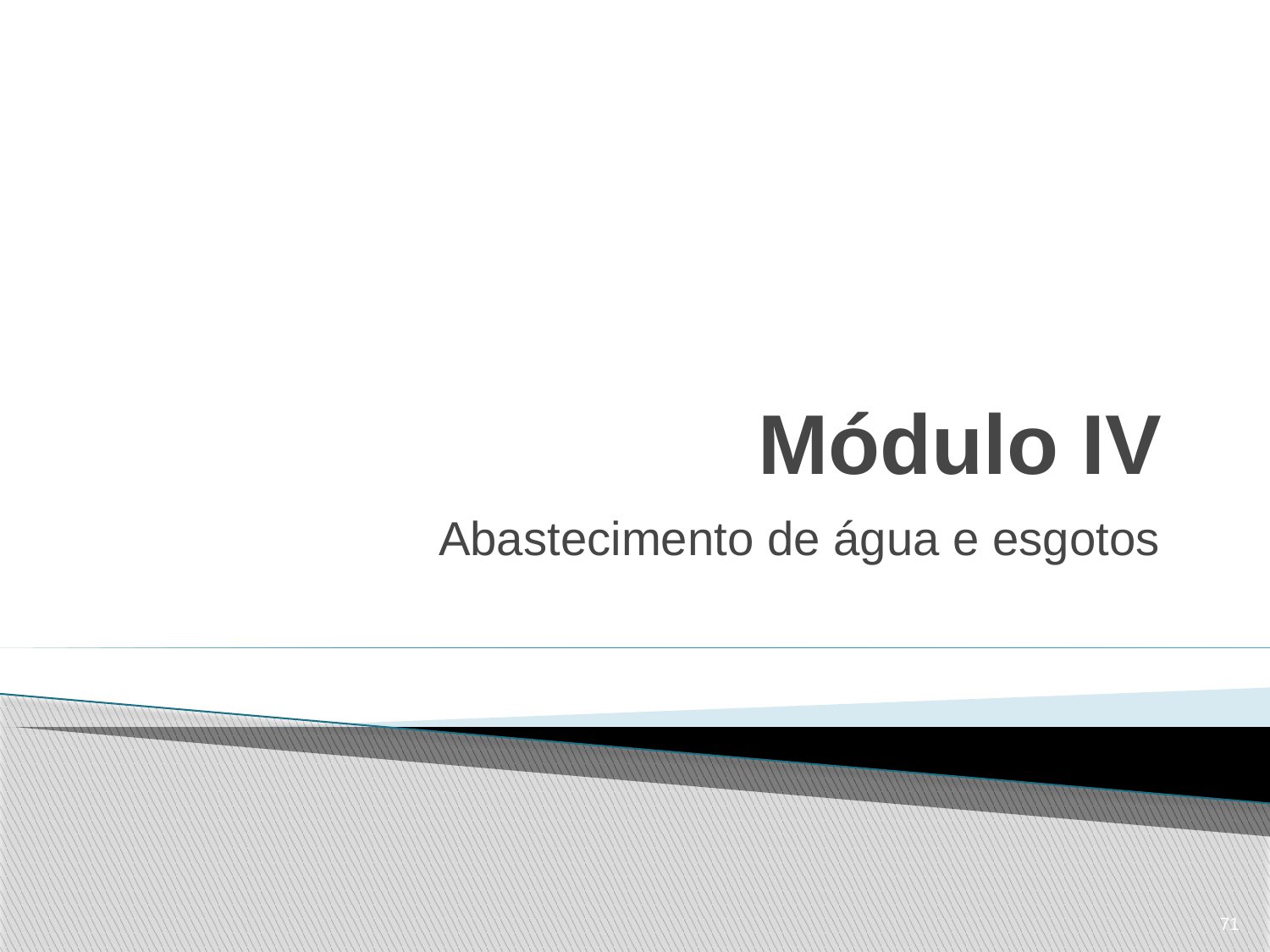

# Módulo IV
Abastecimento de água e esgotos
71